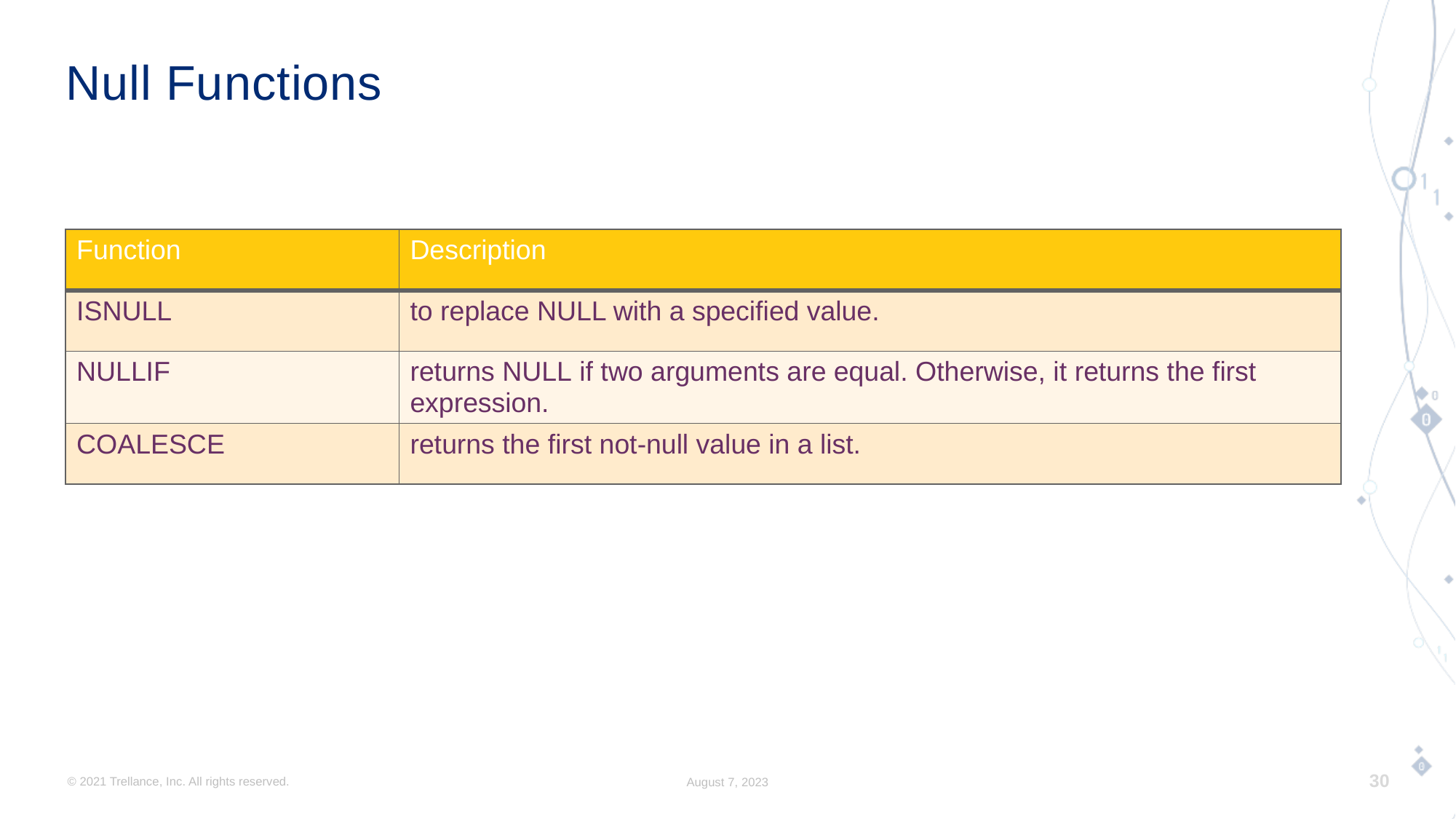

# Null Functions
| Function | Description |
| --- | --- |
| ISNULL | to replace NULL with a specified value. |
| NULLIF | returns NULL if two arguments are equal. Otherwise, it returns the first expression. |
| COALESCE | returns the first not-null value in a list. |
© 2021 Trellance, Inc. All rights reserved.
August 7, 2023
30